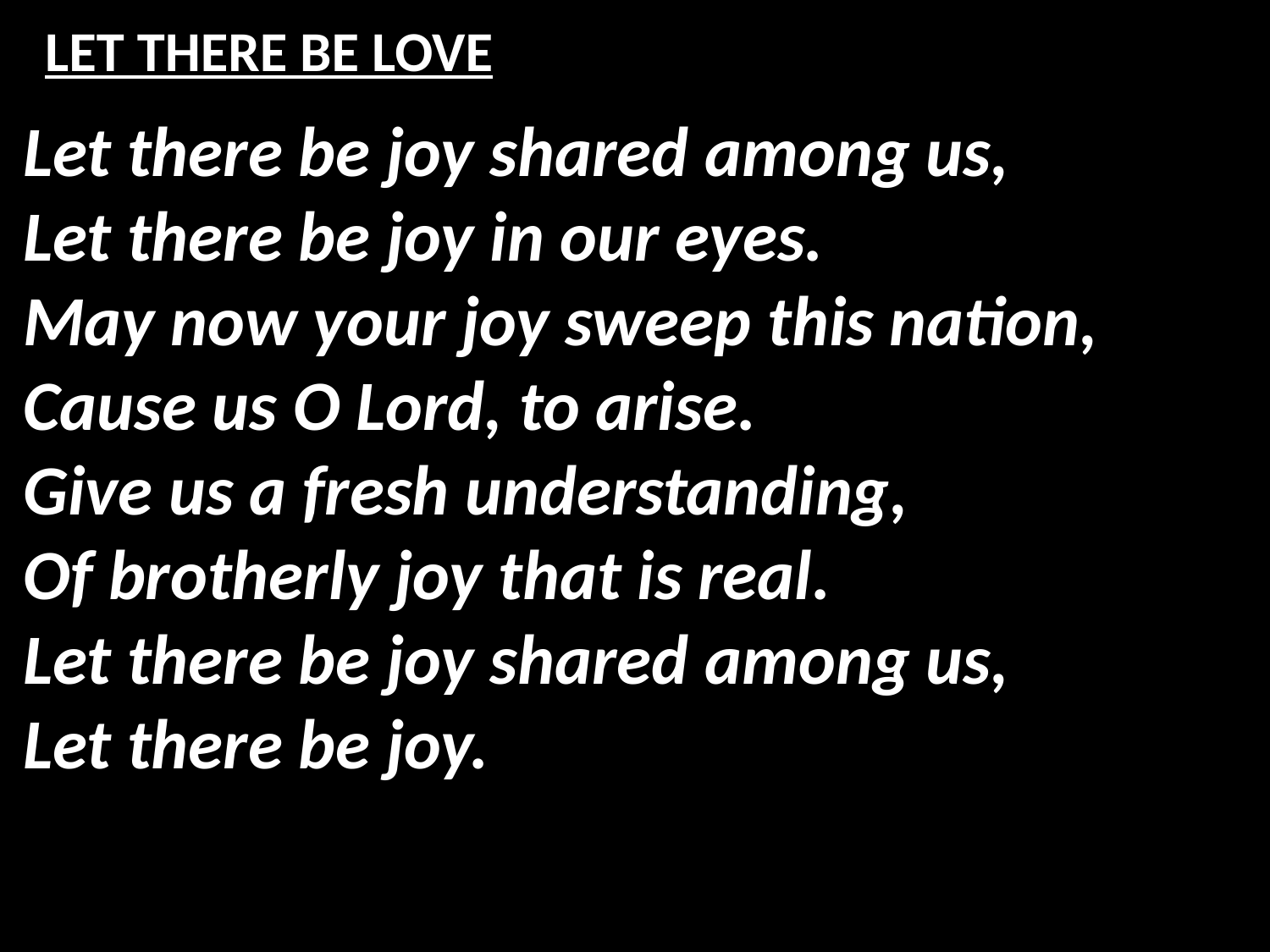

# LET THERE BE LOVE
Let there be joy shared among us,
Let there be joy in our eyes.
May now your joy sweep this nation,
Cause us O Lord, to arise.
Give us a fresh understanding,
Of brotherly joy that is real.
Let there be joy shared among us,
Let there be joy.